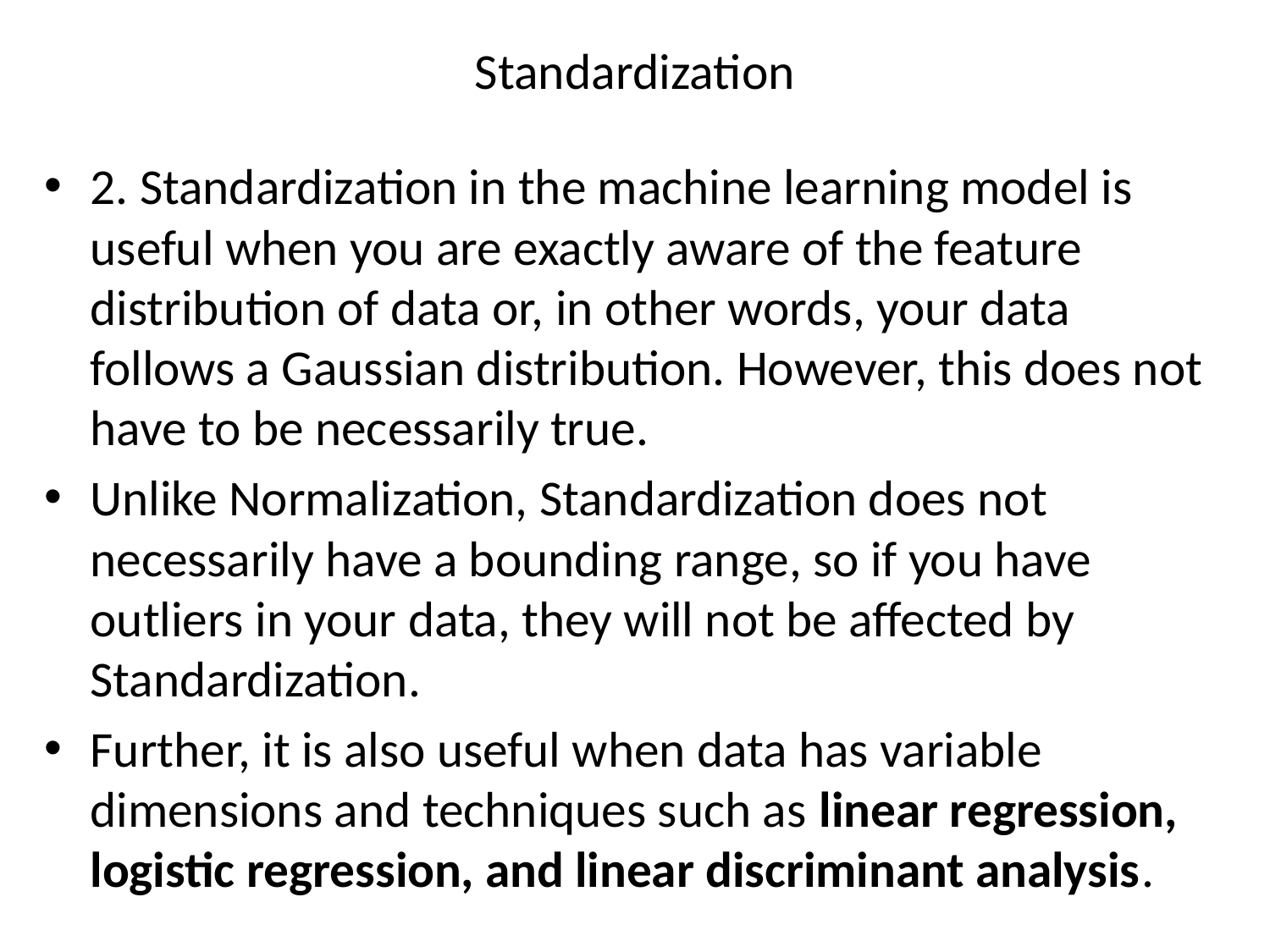

# Standardization
2. Standardization in the machine learning model is useful when you are exactly aware of the feature distribution of data or, in other words, your data follows a Gaussian distribution. However, this does not have to be necessarily true.
Unlike Normalization, Standardization does not necessarily have a bounding range, so if you have outliers in your data, they will not be affected by Standardization.
Further, it is also useful when data has variable dimensions and techniques such as linear regression, logistic regression, and linear discriminant analysis.